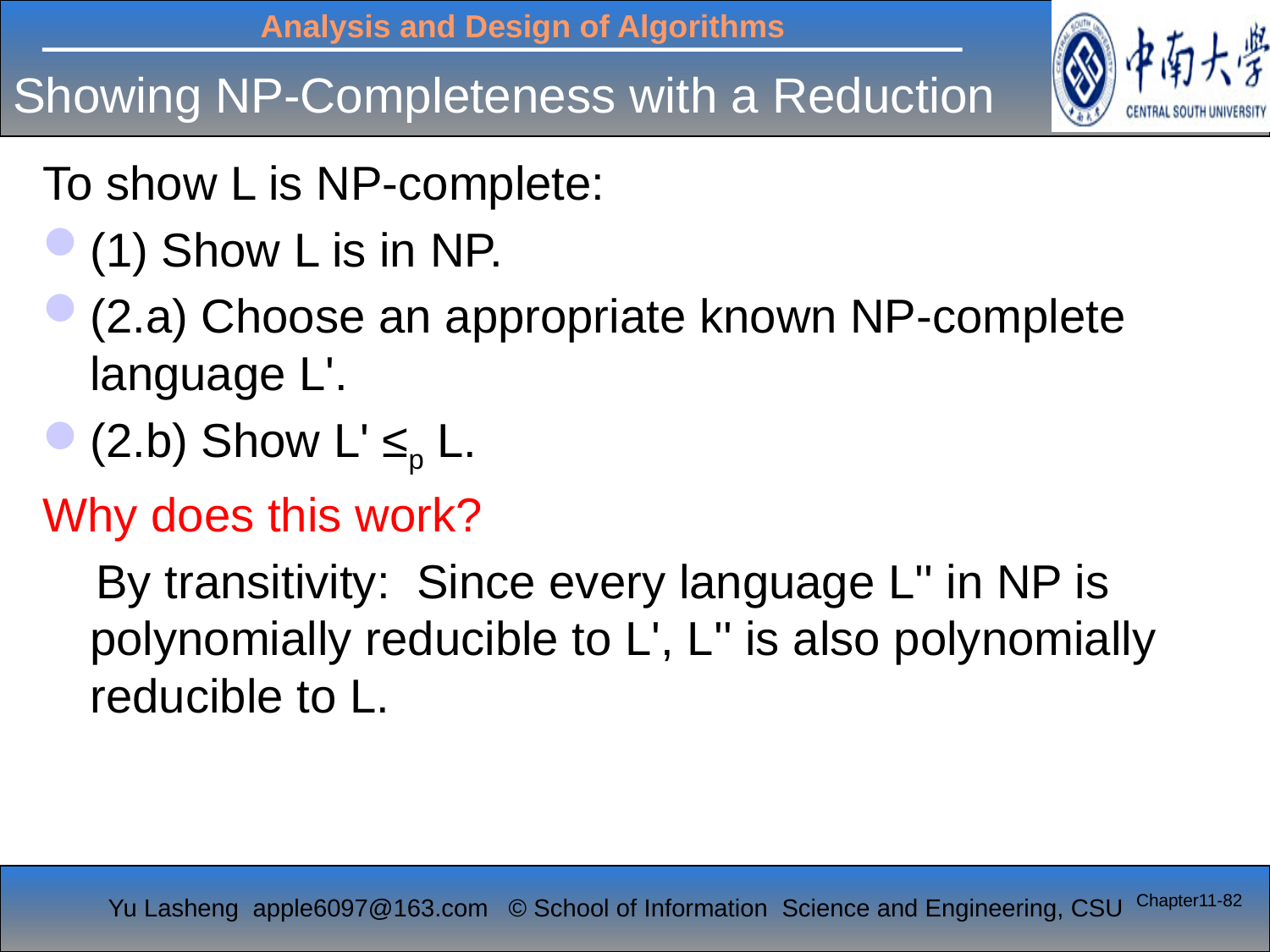

# Showing NP-Completeness with a Reduction
To show L is NP-complete:
(1) Show L is in NP.
(2.a) Choose an appropriate known NP-complete language L'.
(2.b) Show L' ≤p L.
Why does this work?
    By transitivity:  Since every language L'' in NP is polynomially reducible to L', L'' is also polynomially reducible to L.
Chapter11-82